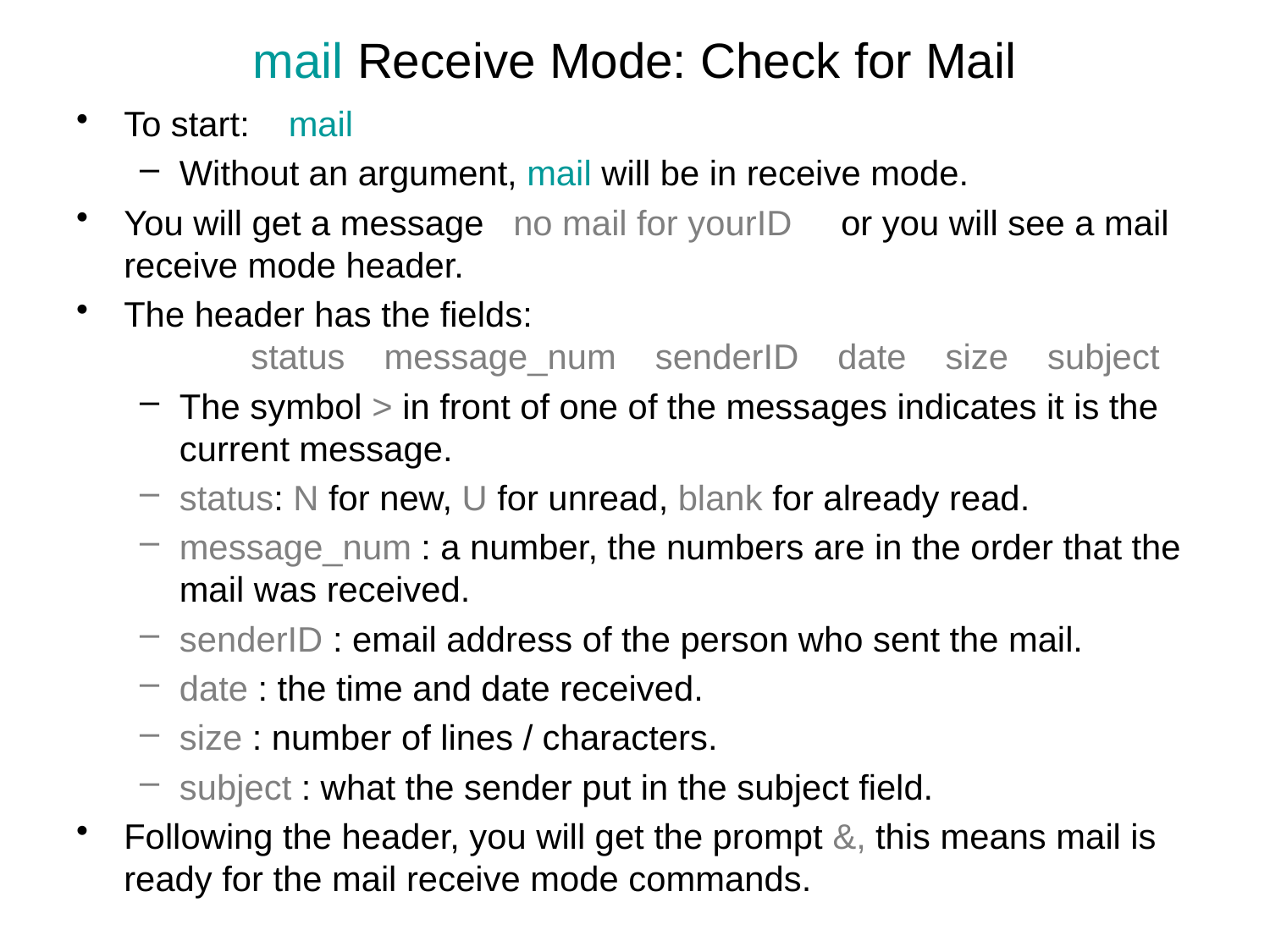

# mail Receive Mode: Check for Mail
To start:    mail
Without an argument, mail will be in receive mode.
You will get a message   no mail for yourID     or you will see a mail receive mode header.
The header has the fields:
		status    message_num    senderID    date    size    subject
The symbol > in front of one of the messages indicates it is the current message.
status: N for new, U for unread, blank for already read.
message_num : a number, the numbers are in the order that the mail was received.
senderID : email address of the person who sent the mail.
date : the time and date received.
size : number of lines / characters.
subject : what the sender put in the subject field.
Following the header, you will get the prompt &, this means mail is ready for the mail receive mode commands.